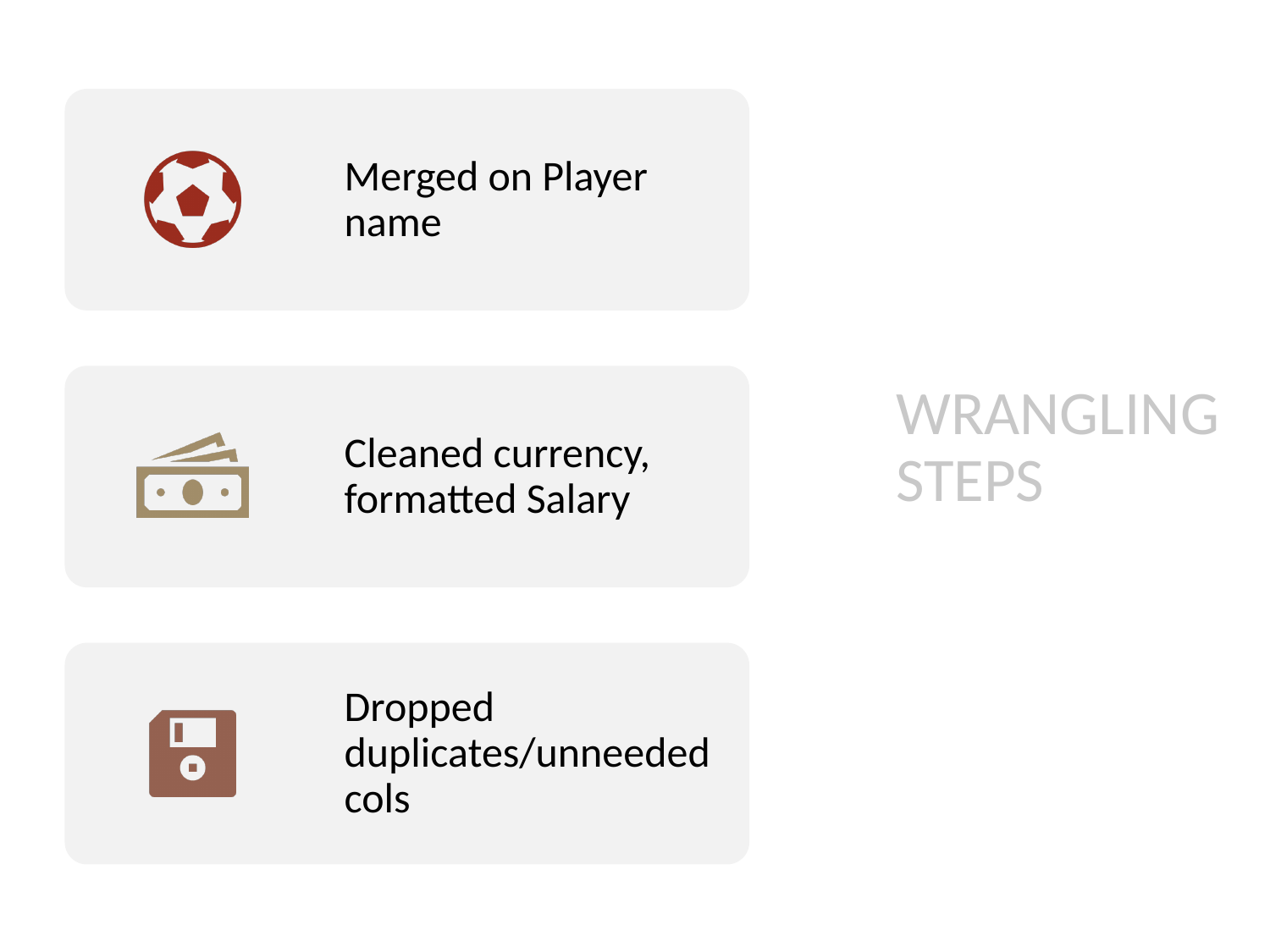

Merged on Player name
Cleaned currency, formatted Salary
Dropped duplicates/unneeded cols
Wrangling Steps